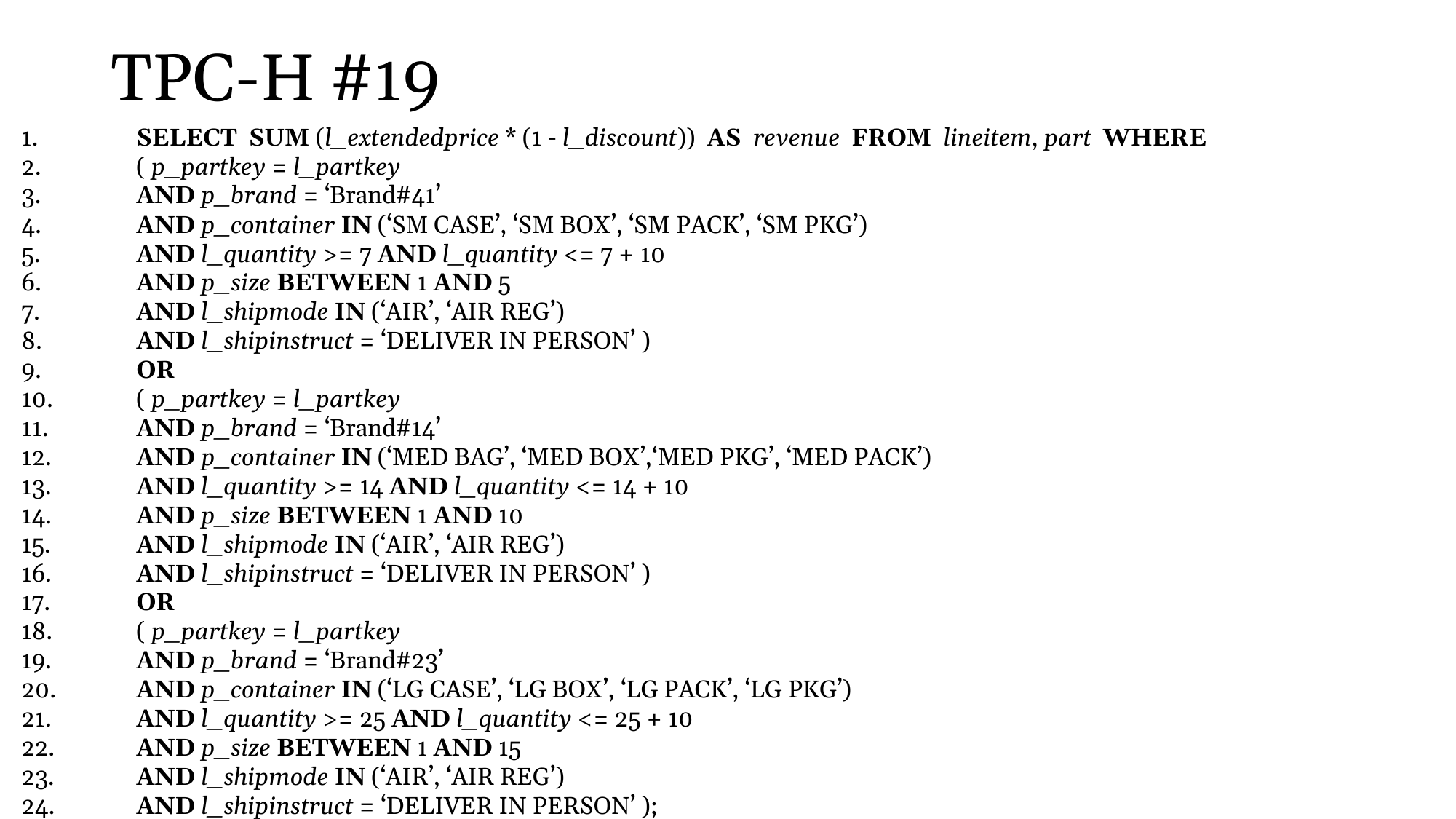

# TPC-H #19
1.	 SELECT  SUM (l_extendedprice * (1 - l_discount))  AS  revenue  FROM  lineitem, part  WHERE
2.	 ( p_partkey = l_partkey
3.	 AND p_brand = ‘Brand#41’
4.	 AND p_container IN (‘SM CASE’, ‘SM BOX’, ‘SM PACK’, ‘SM PKG’)
5.	 AND l_quantity >= 7 AND l_quantity <= 7 + 10
6.	 AND p_size BETWEEN 1 AND 5
7.	 AND l_shipmode IN (‘AIR’, ‘AIR REG’)
8.	 AND l_shipinstruct = ‘DELIVER IN PERSON’ )
9.	 OR
10.	 ( p_partkey = l_partkey
11.	 AND p_brand = ‘Brand#14’
12.	 AND p_container IN (‘MED BAG’, ‘MED BOX’,‘MED PKG’, ‘MED PACK’)
13.	 AND l_quantity >= 14 AND l_quantity <= 14 + 10
14.	 AND p_size BETWEEN 1 AND 10
15.	 AND l_shipmode IN (‘AIR’, ‘AIR REG’)
16.	 AND l_shipinstruct = ‘DELIVER IN PERSON’ )
17.	 OR
18. 	 ( p_partkey = l_partkey
19. 	 AND p_brand = ‘Brand#23’
20.	 AND p_container IN (‘LG CASE’, ‘LG BOX’, ‘LG PACK’, ‘LG PKG’)
21.	 AND l_quantity >= 25 AND l_quantity <= 25 + 10
22.	 AND p_size BETWEEN 1 AND 15
23.	 AND l_shipmode IN (‘AIR’, ‘AIR REG’)
24.	 AND l_shipinstruct = ‘DELIVER IN PERSON’ );